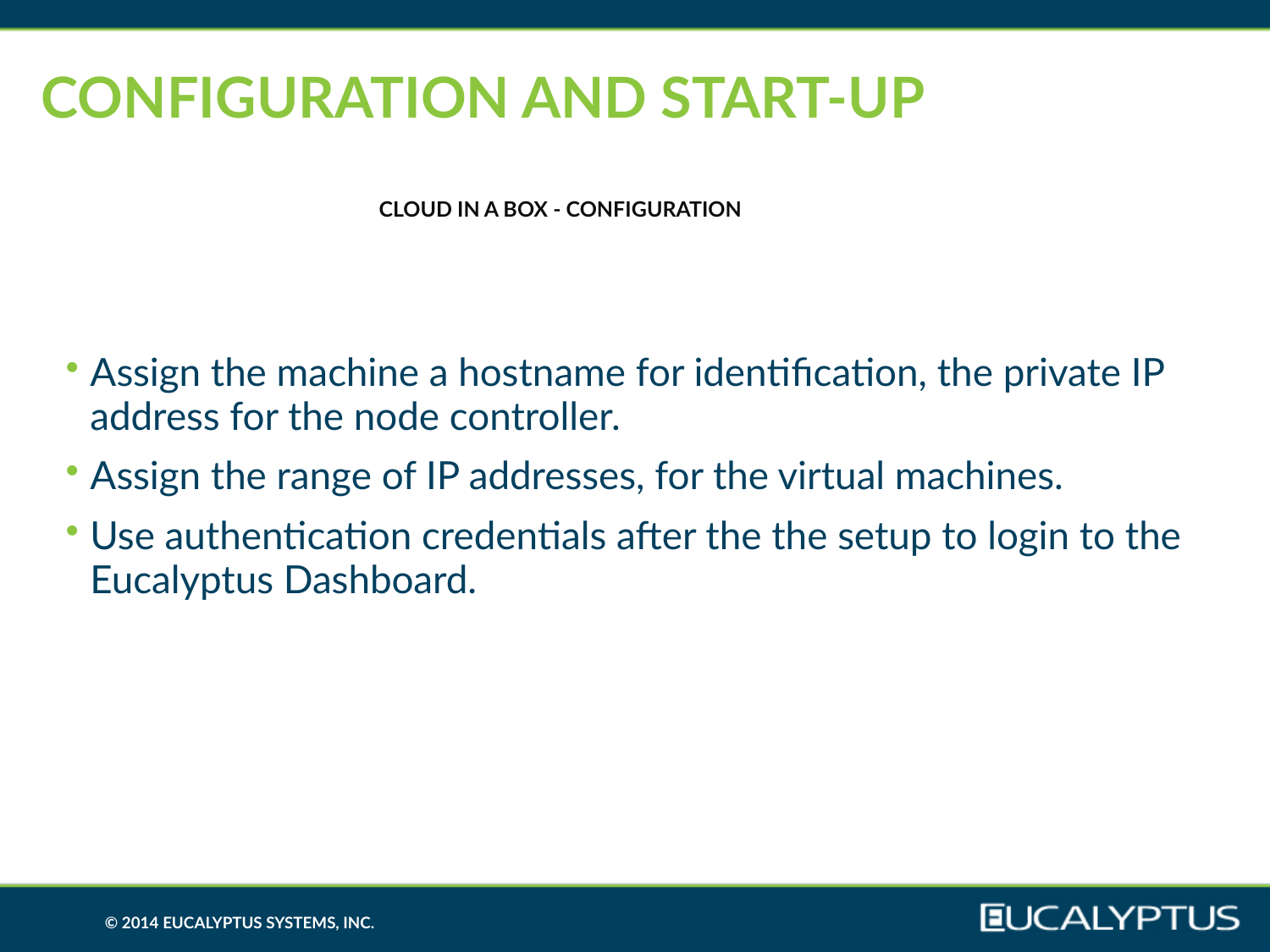

# Configuration and Start-up
                                                    Cloud In A BOX - Configuration
Assign the machine a hostname for identification, the private IP address for the node controller.
Assign the range of IP addresses, for the virtual machines.
Use authentication credentials after the the setup to login to the Eucalyptus Dashboard.